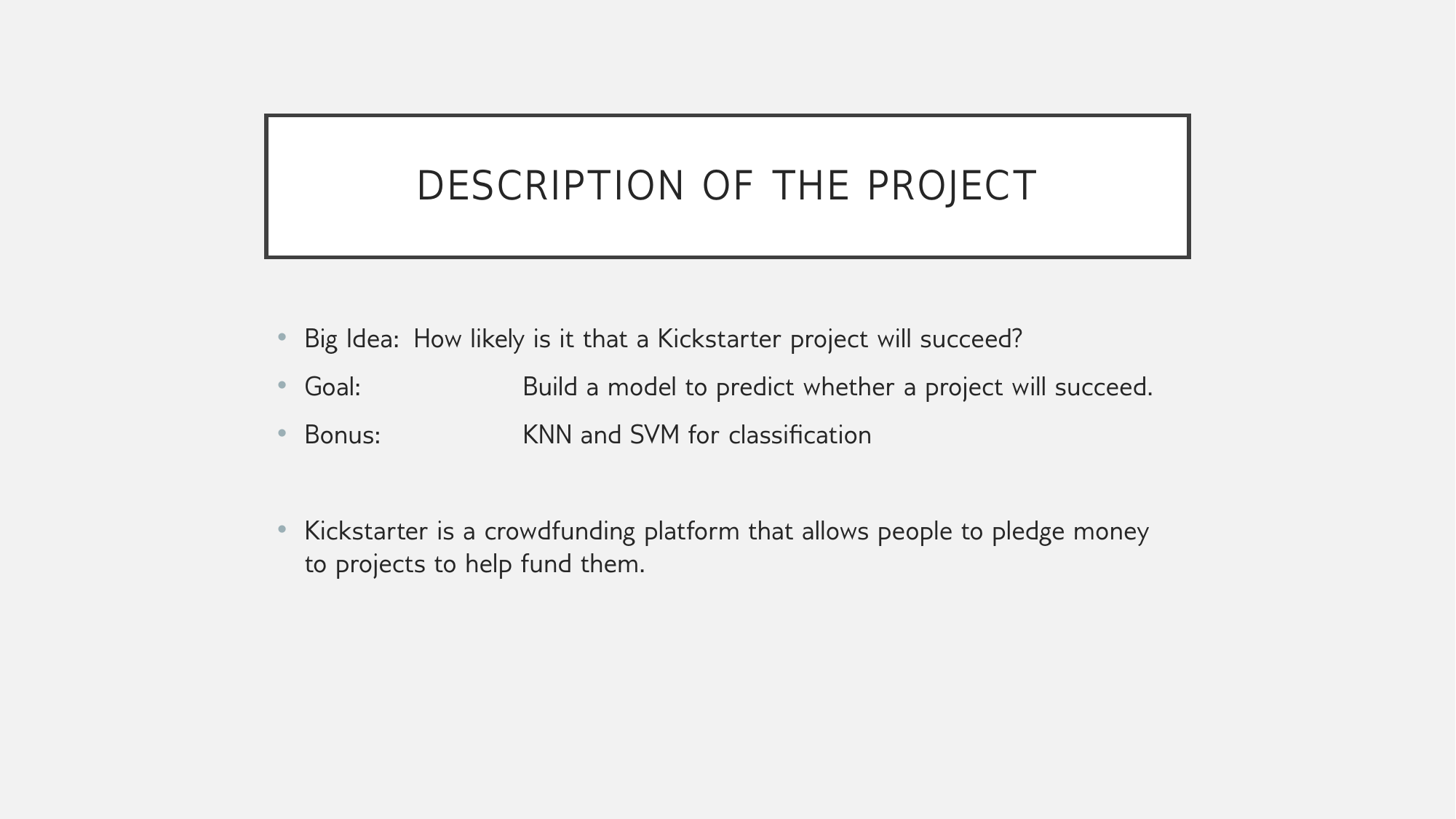

# DESCRIPTION OF THE PROJECT
Big Idea:	How likely is it that a Kickstarter project will succeed?
Goal:		Build a model to predict whether a project will succeed.
Bonus:		KNN and SVM for classification

Kickstarter is a crowdfunding platform that allows people to pledge money to projects to help fund them.